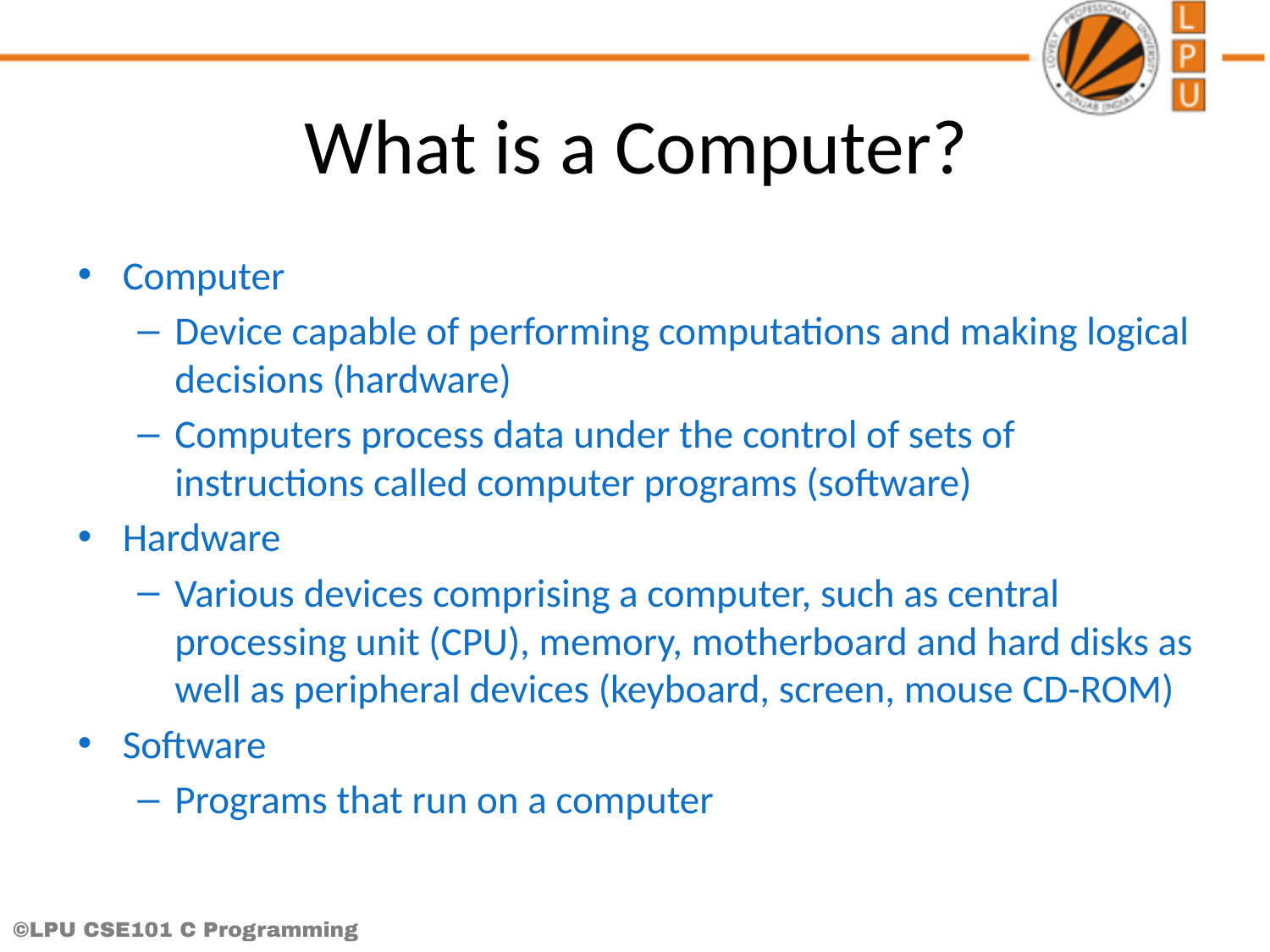

# What is a Computer?
Computer
Device capable of performing computations and making logical decisions (hardware)
Computers process data under the control of sets of instructions called computer programs (software)
Hardware
Various devices comprising a computer, such as central processing unit (CPU), memory, motherboard and hard disks as well as peripheral devices (keyboard, screen, mouse CD-ROM)
Software
Programs that run on a computer